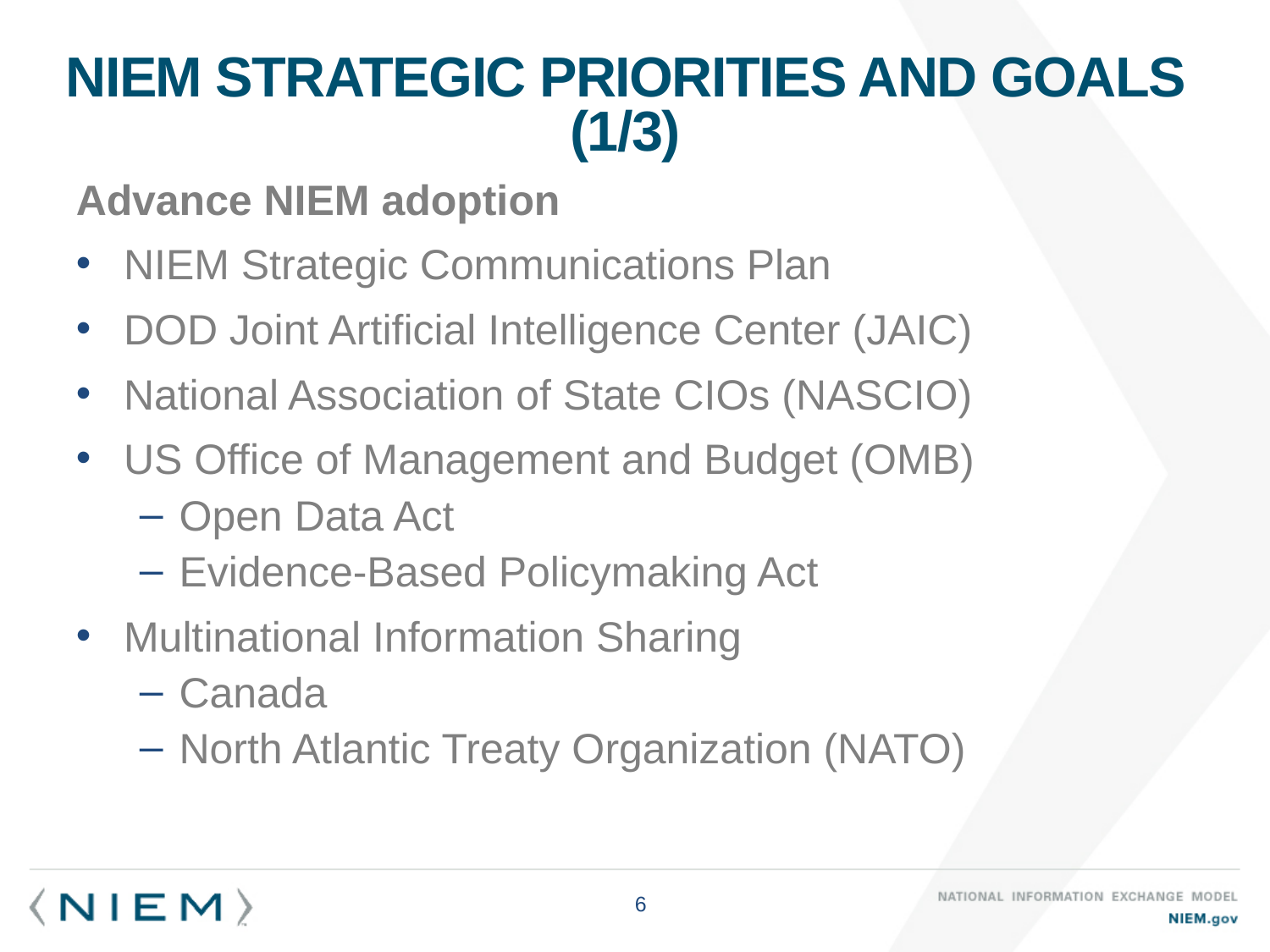

# NIEM strategic PRIORITIES and goals (1/3)
Advance NIEM adoption
NIEM Strategic Communications Plan
DOD Joint Artificial Intelligence Center (JAIC)
National Association of State CIOs (NASCIO)
US Office of Management and Budget (OMB)
Open Data Act
Evidence-Based Policymaking Act
Multinational Information Sharing
Canada
North Atlantic Treaty Organization (NATO)
6